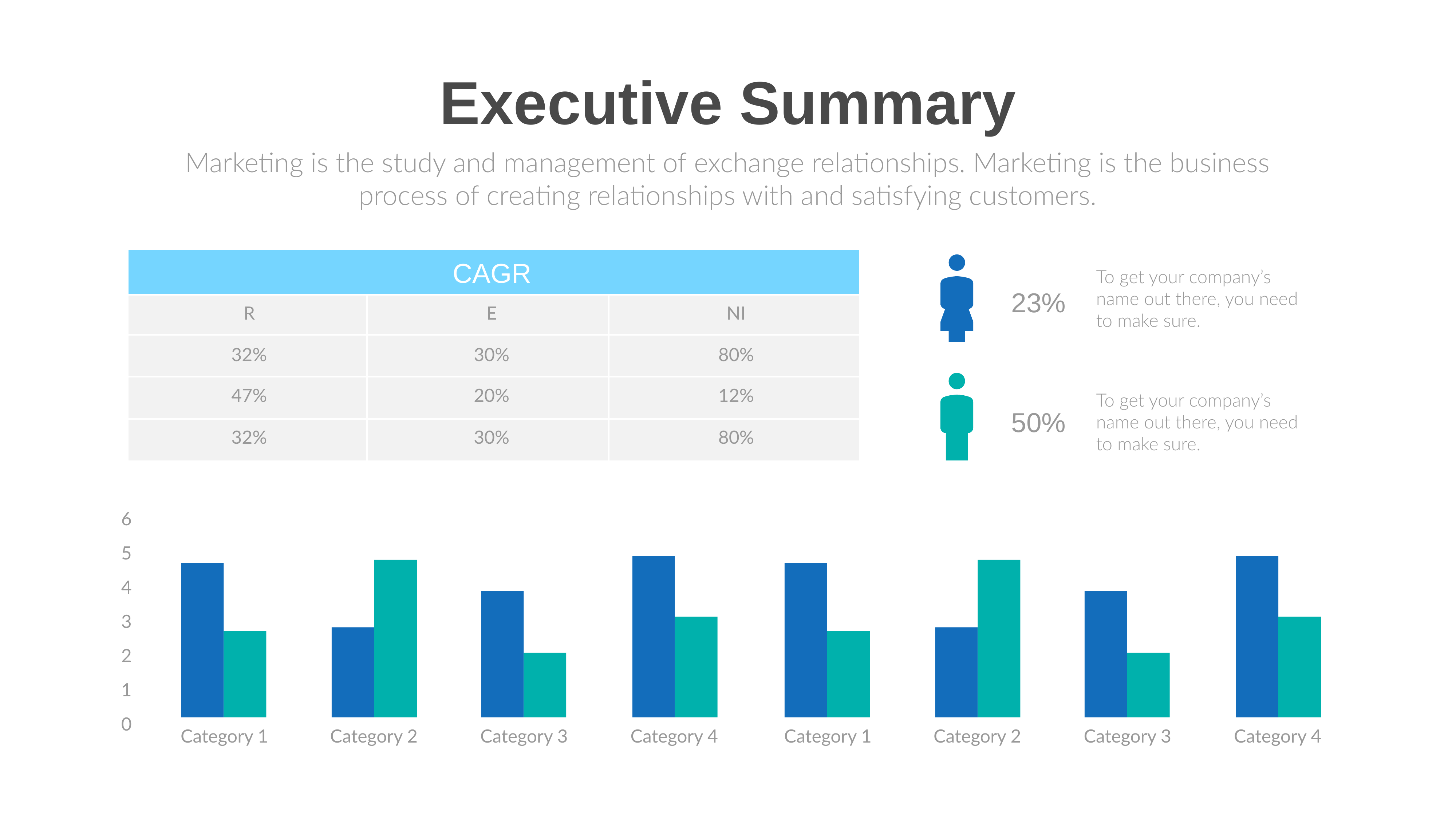

Executive Summary
Marketing is the study and management of exchange relationships. Marketing is the business process of creating relationships with and satisfying customers.

CAGR

R
E
NI
32%
30%
80%
47%
20%
12%
32%
30%
80%

To get your company’s name out there, you need to make sure.
23%

To get your company’s name out there, you need to make sure.
50%
6
5

4

3

2

1
0
Category 1
Category 2
Category 3
Category 4
Category 1
Category 2
Category 3
Category 4